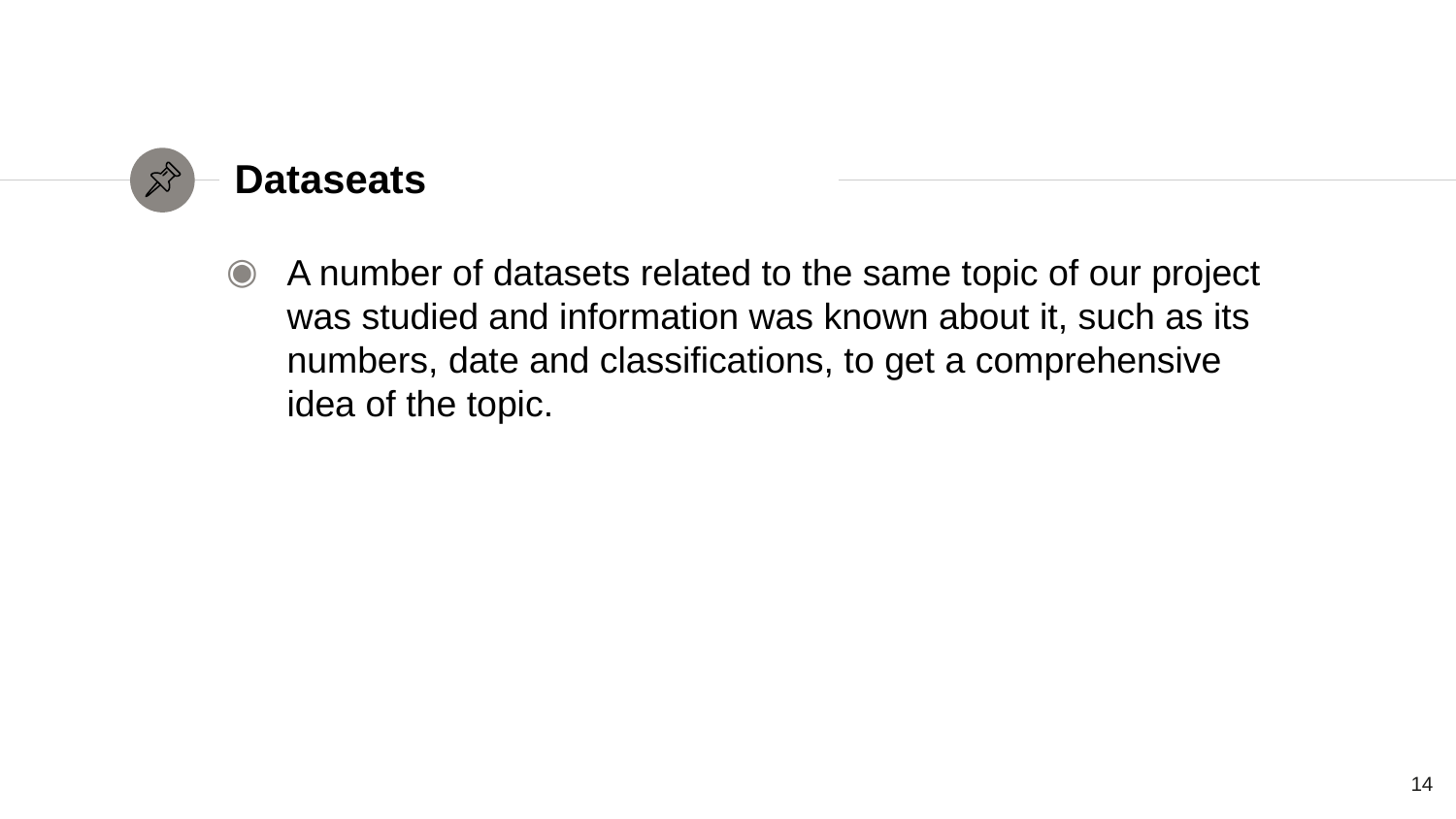

# Dataseats

A number of datasets related to the same topic of our project was studied and information was known about it, such as its numbers, date and classifications, to get a comprehensive idea of ​​the topic.

14